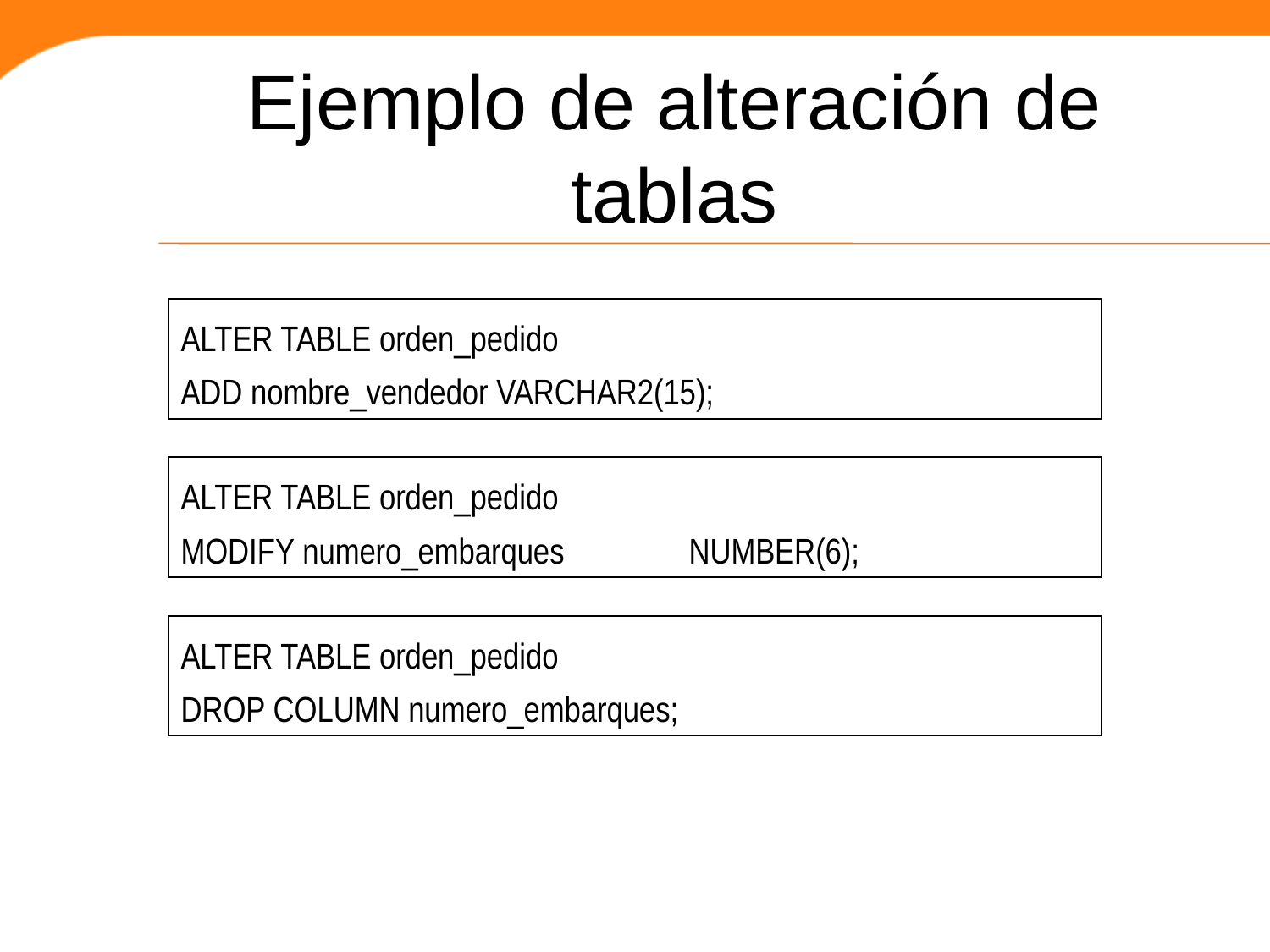

Ejemplo de alteración de tablas
ALTER TABLE orden_pedido
ADD nombre_vendedor VARCHAR2(15);
ALTER TABLE orden_pedido
MODIFY numero_embarques	NUMBER(6);
ALTER TABLE orden_pedido
DROP COLUMN numero_embarques;